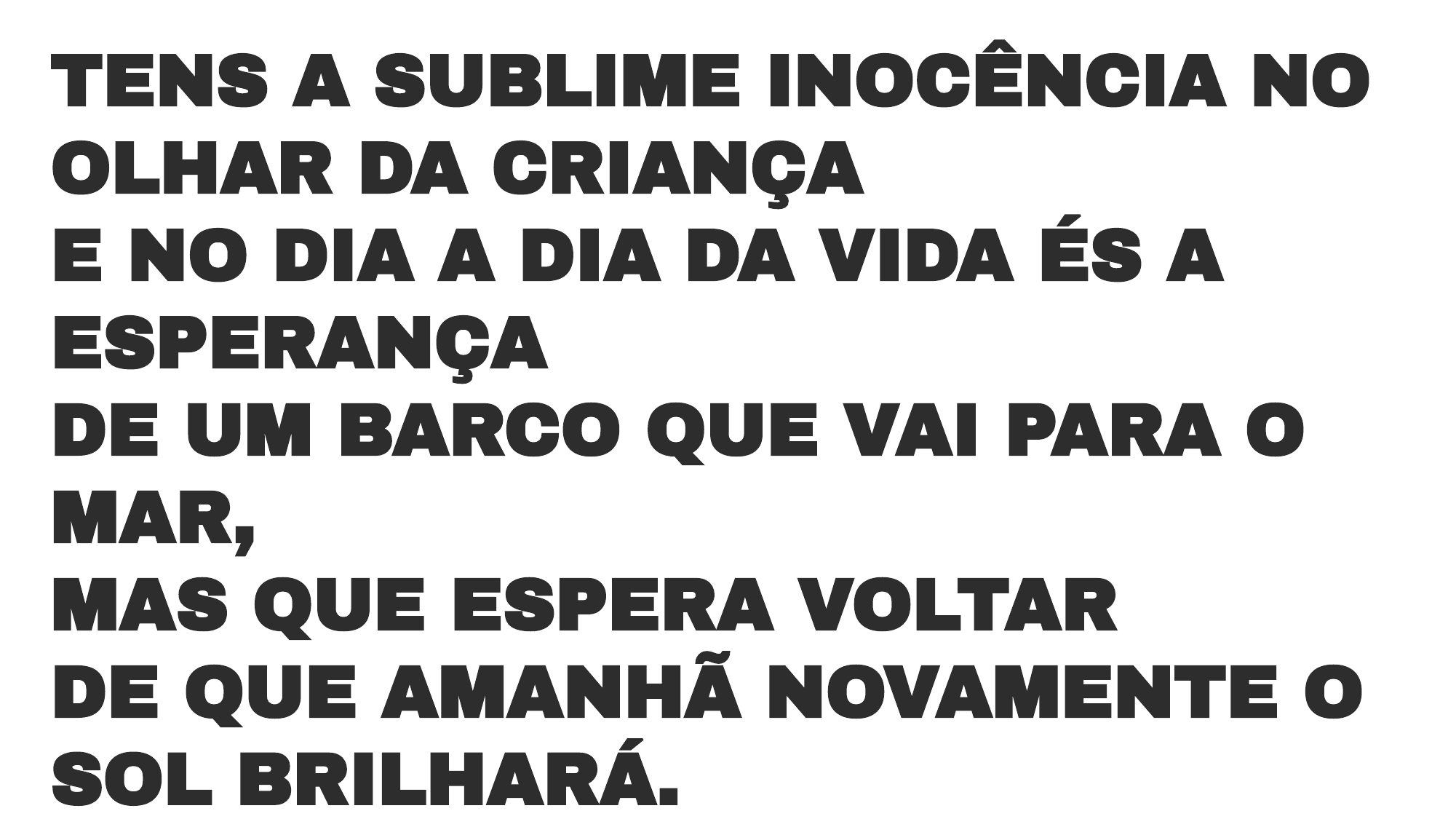

TENS A SUBLIME INOCÊNCIA NO OLHAR DA CRIANÇA
E NO DIA A DIA DA VIDA ÉS A ESPERANÇA
DE UM BARCO QUE VAI PARA O MAR,
MAS QUE ESPERA VOLTAR
DE QUE AMANHÃ NOVAMENTE O SOL BRILHARÁ.